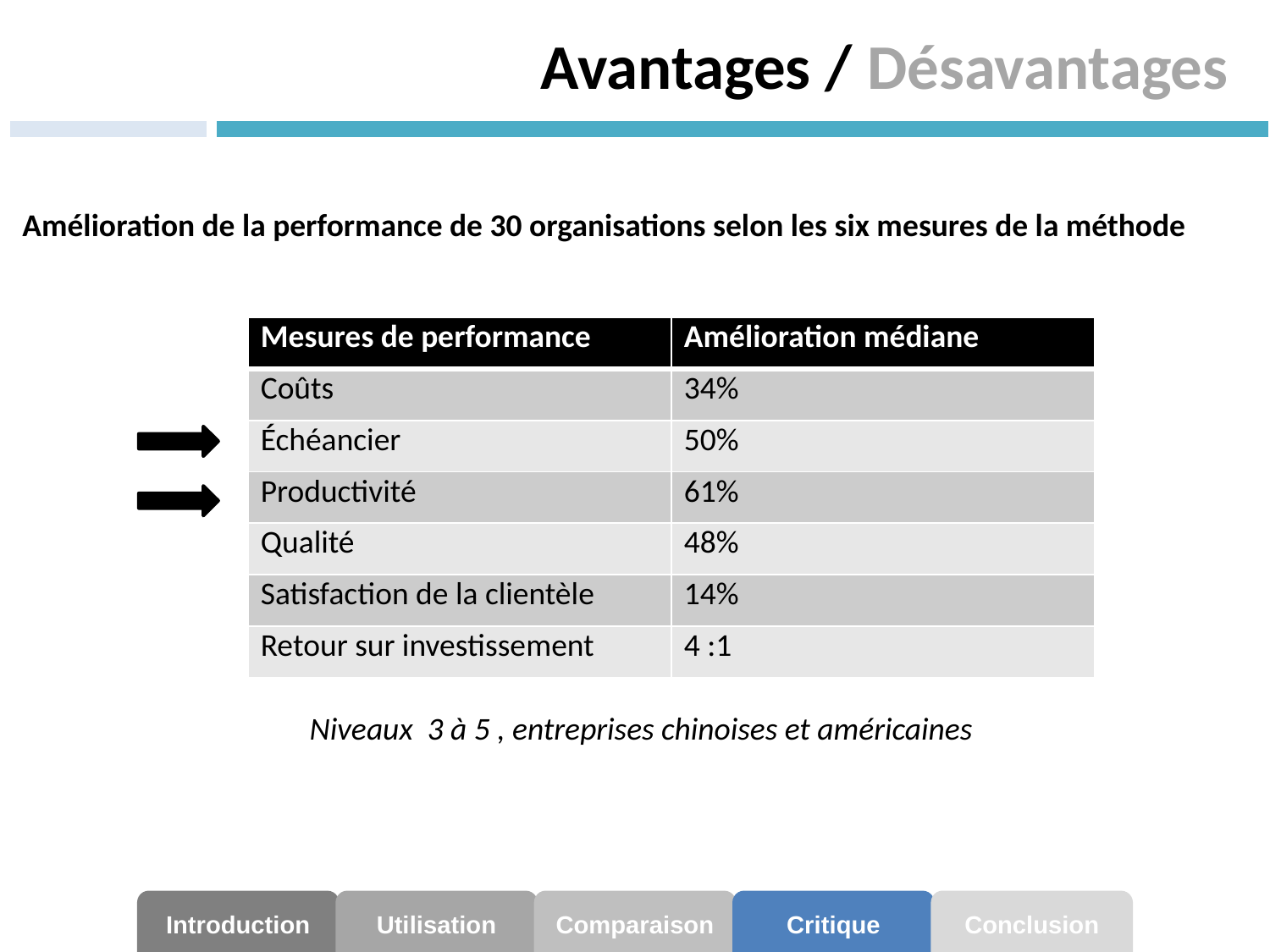

# Avantages / Désavantages

Amélioration de la performance de 30 organisations selon les six mesures de la méthode
| Mesures de performance | Amélioration médiane |
| --- | --- |
| Coûts | 34% |
| Échéancier | 50% |
| Productivité | 61% |
| Qualité | 48% |
| Satisfaction de la clientèle | 14% |
| Retour sur investissement | 4 :1 |

Niveaux  3 à 5 , entreprises chinoises et américaines
Introduction
Utilisation
Comparaison
Critique
Conclusion